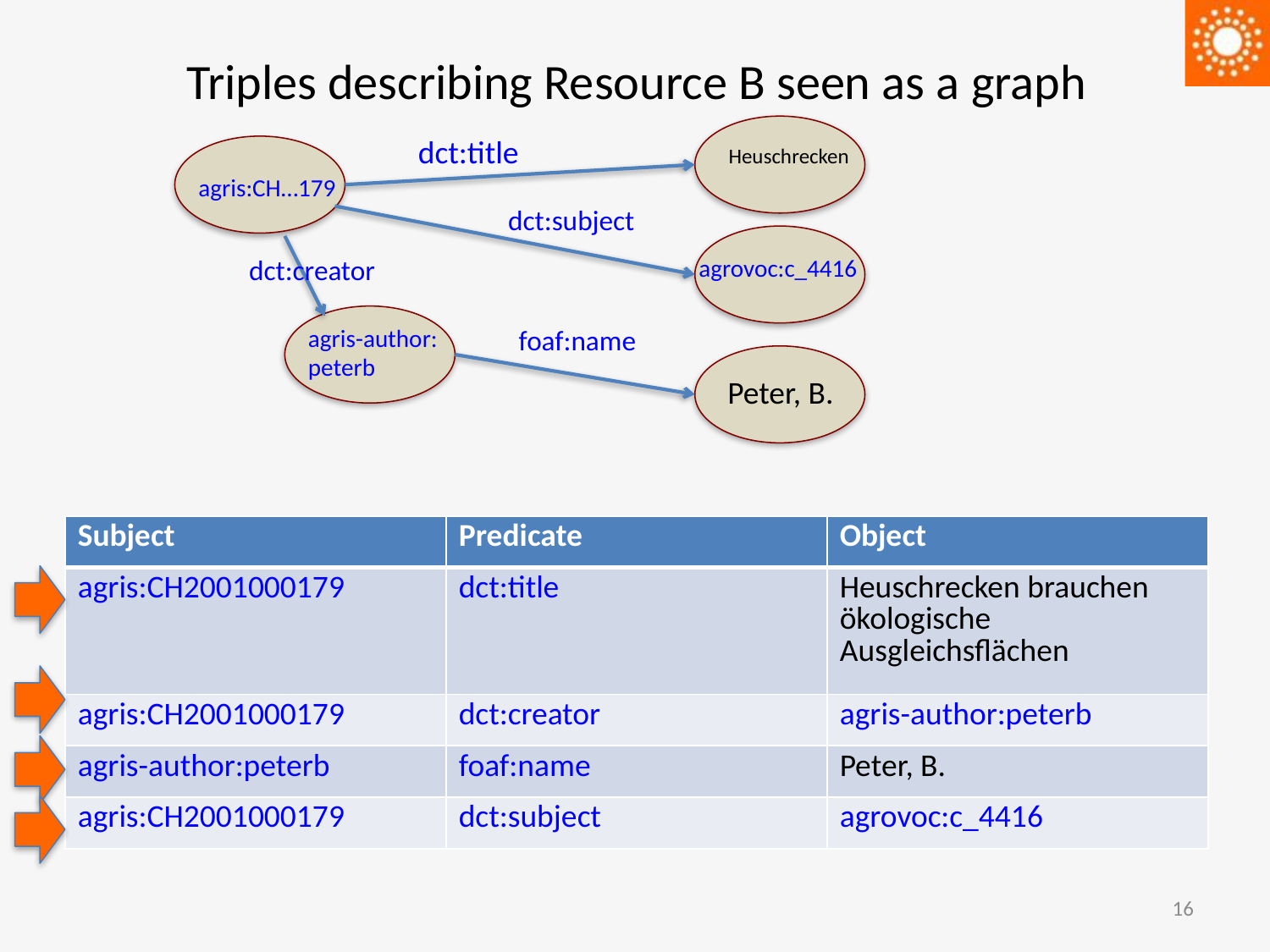

# Triples describing Resource B seen as a graph

dct:title

Heuschrecken
agris:CH…179
dct:subject

dct:creator
agrovoc:c_4416

agris-author:
peterb
foaf:name

Peter, B.
| Subject | Predicate | Object |
| --- | --- | --- |
| agris:CH2001000179 | dct:title | Heuschrecken brauchen ökologische Ausgleichsflächen |
| agris:CH2001000179 | dct:creator | agris-author:peterb |
| agris-author:peterb | foaf:name | Peter, B. |
| agris:CH2001000179 | dct:subject | agrovoc:c\_4416 |

16